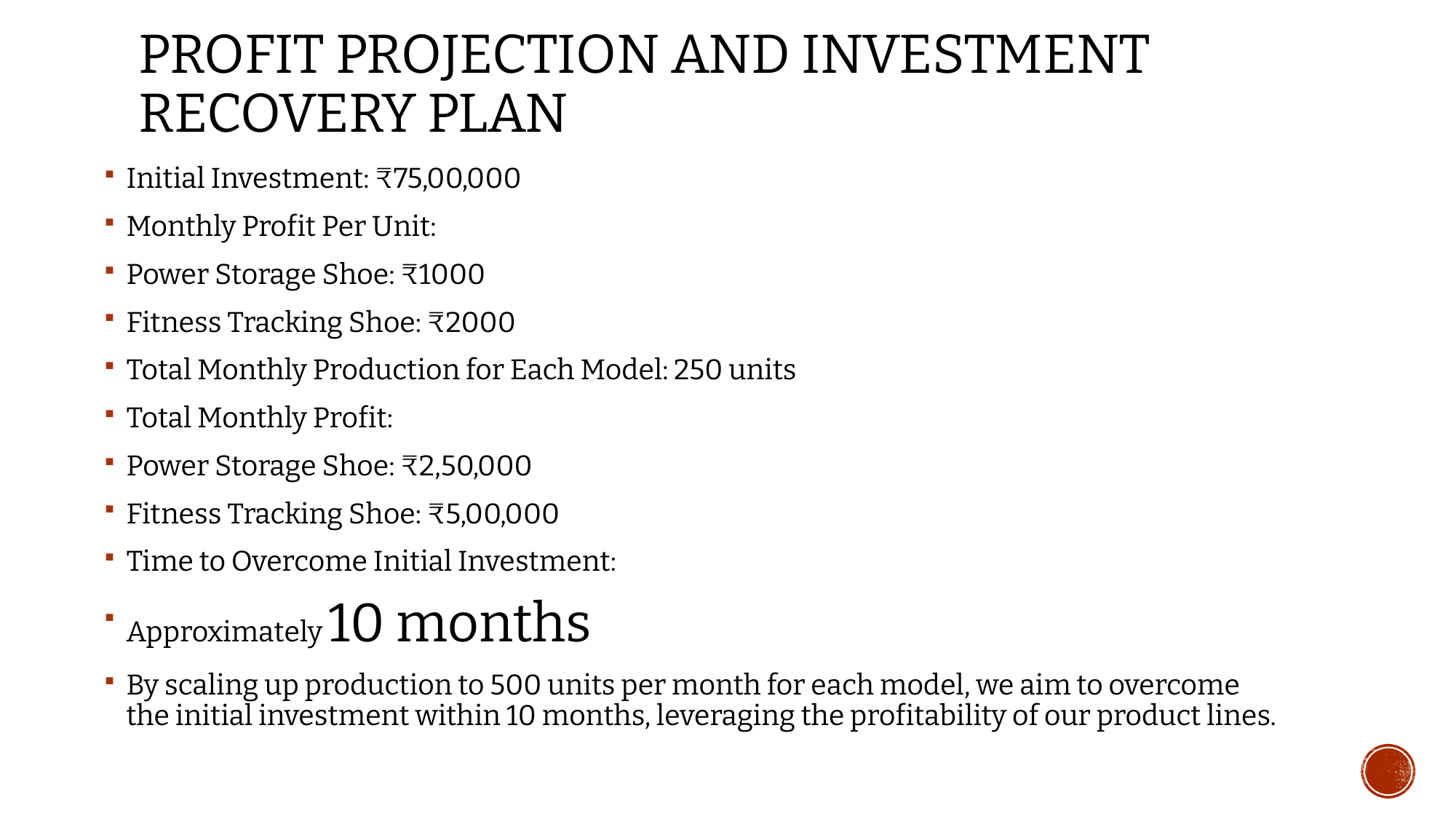

# Profit Projection and Investment Recovery Plan
Initial Investment: ₹75,00,000
Monthly Profit Per Unit:
Power Storage Shoe: ₹1000
Fitness Tracking Shoe: ₹2000
Total Monthly Production for Each Model: 250 units
Total Monthly Profit:
Power Storage Shoe: ₹2,50,000
Fitness Tracking Shoe: ₹5,00,000
Time to Overcome Initial Investment:
Approximately 10 months
By scaling up production to 500 units per month for each model, we aim to overcome the initial investment within 10 months, leveraging the profitability of our product lines.